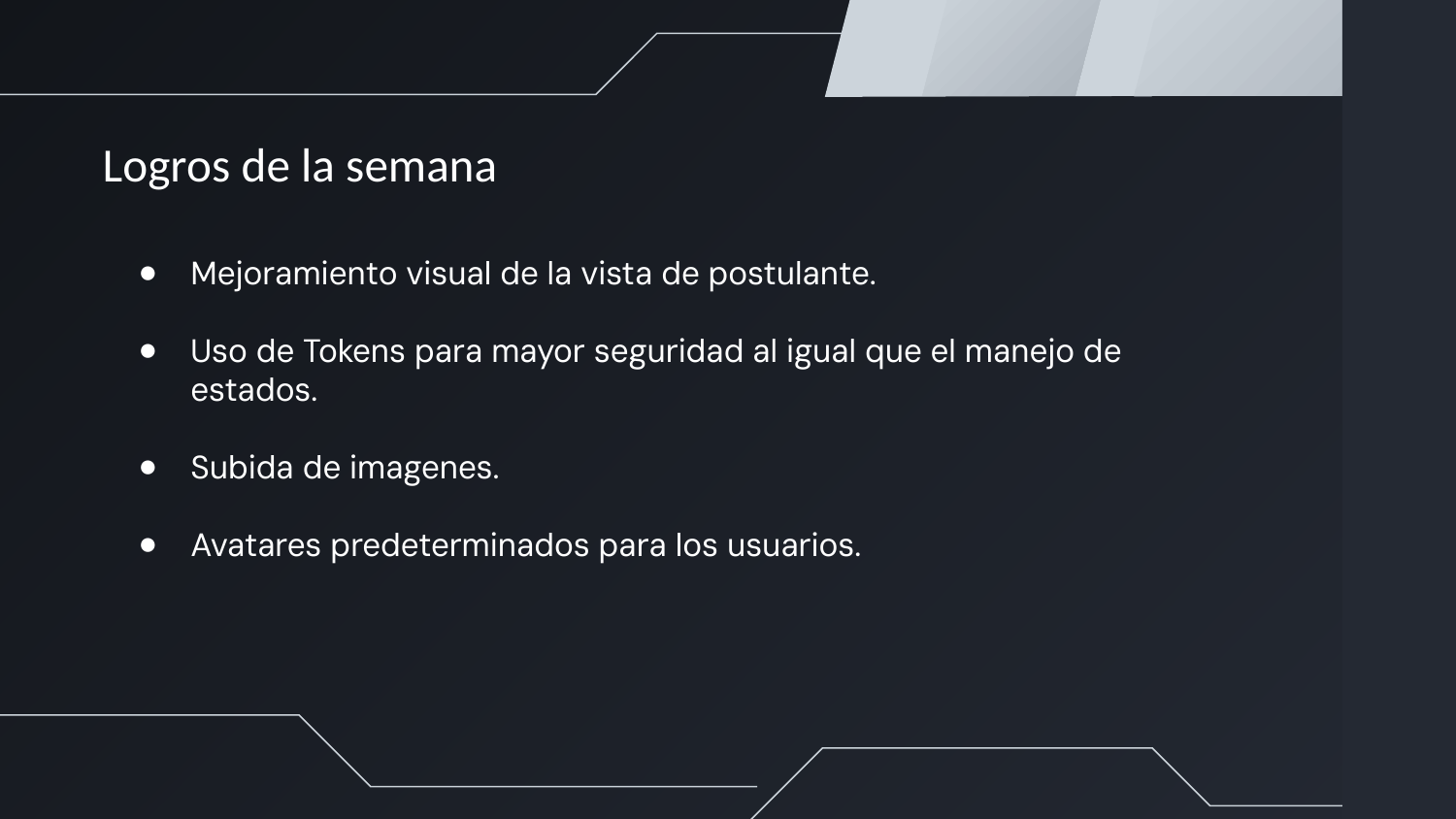

Logros de la semana
Mejoramiento visual de la vista de postulante.

Uso de Tokens para mayor seguridad al igual que el manejo de estados.

Subida de imagenes.

Avatares predeterminados para los usuarios.